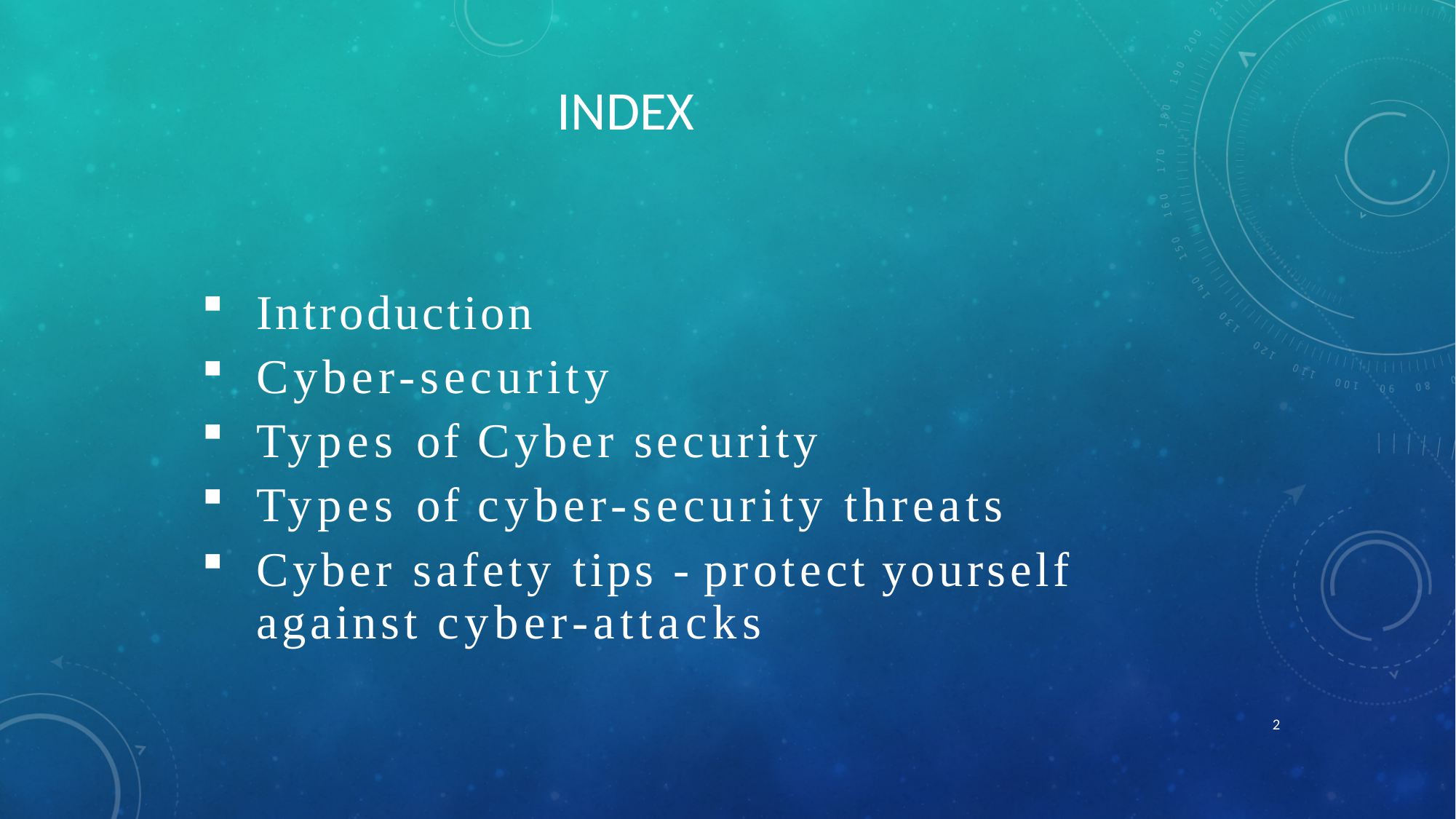

# Index
Introduction
Cyber-security
Types of Cyber security
Types of cyber-security threats
Cyber safety tips -protect yourself  against cyber-attacks
2